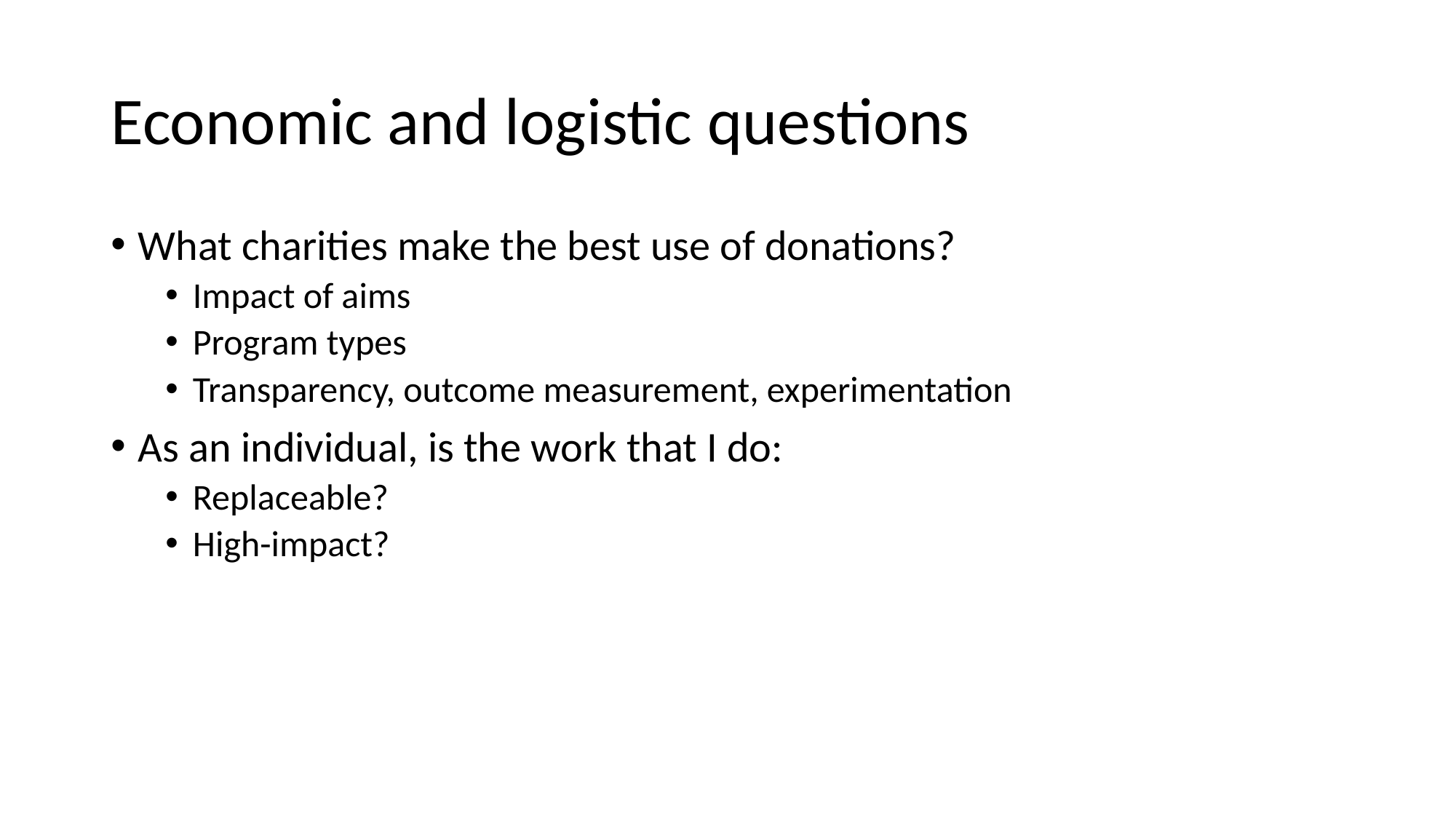

# Economic and logistic questions
What charities make the best use of donations?
Impact of aims
Program types
Transparency, outcome measurement, experimentation
As an individual, is the work that I do:
Replaceable?
High-impact?